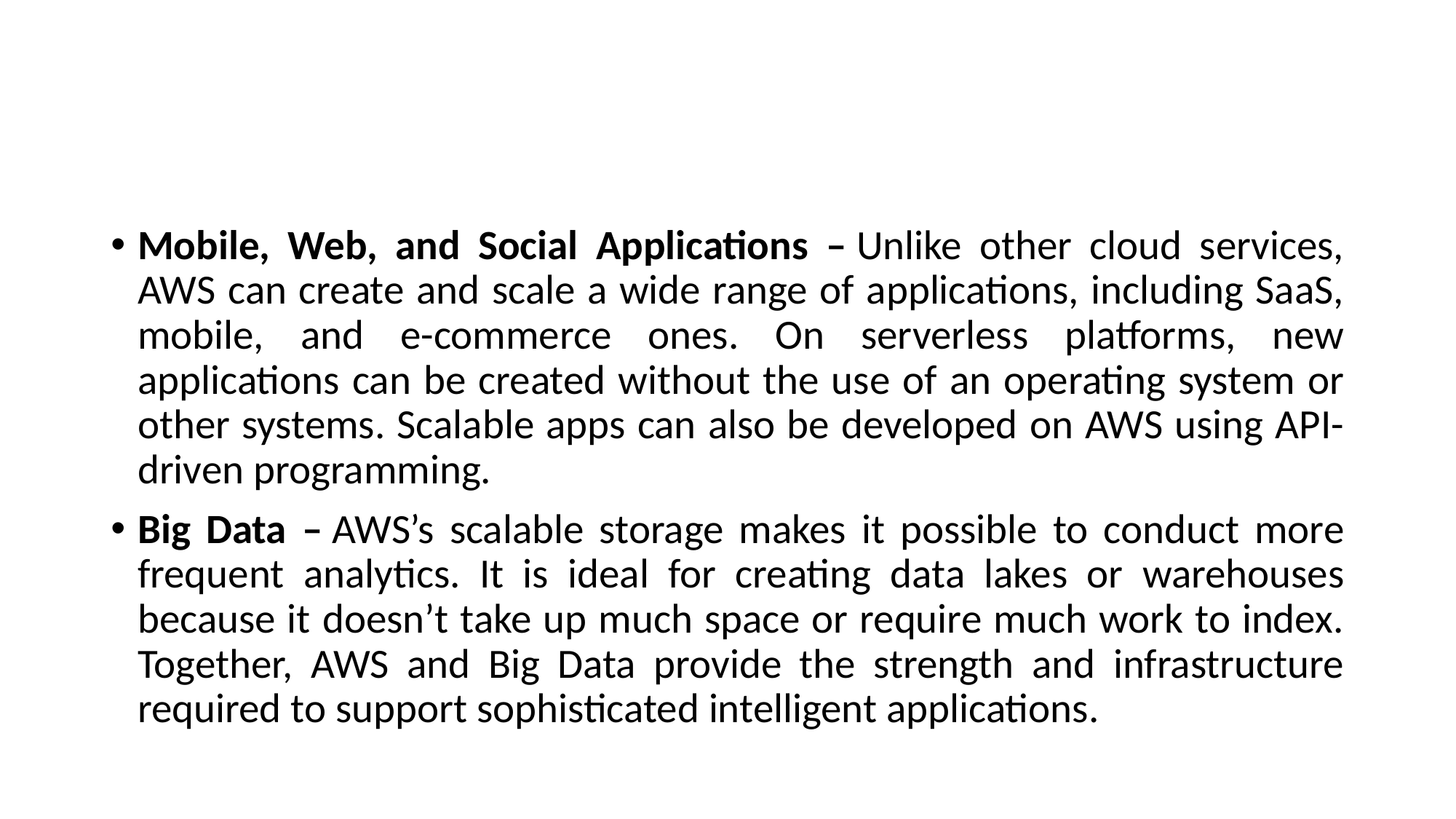

#
Mobile, Web, and Social Applications – Unlike other cloud services, AWS can create and scale a wide range of applications, including SaaS, mobile, and e-commerce ones. On serverless platforms, new applications can be created without the use of an operating system or other systems. Scalable apps can also be developed on AWS using API-driven programming.
Big Data – AWS’s scalable storage makes it possible to conduct more frequent analytics. It is ideal for creating data lakes or warehouses because it doesn’t take up much space or require much work to index. Together, AWS and Big Data provide the strength and infrastructure required to support sophisticated intelligent applications.